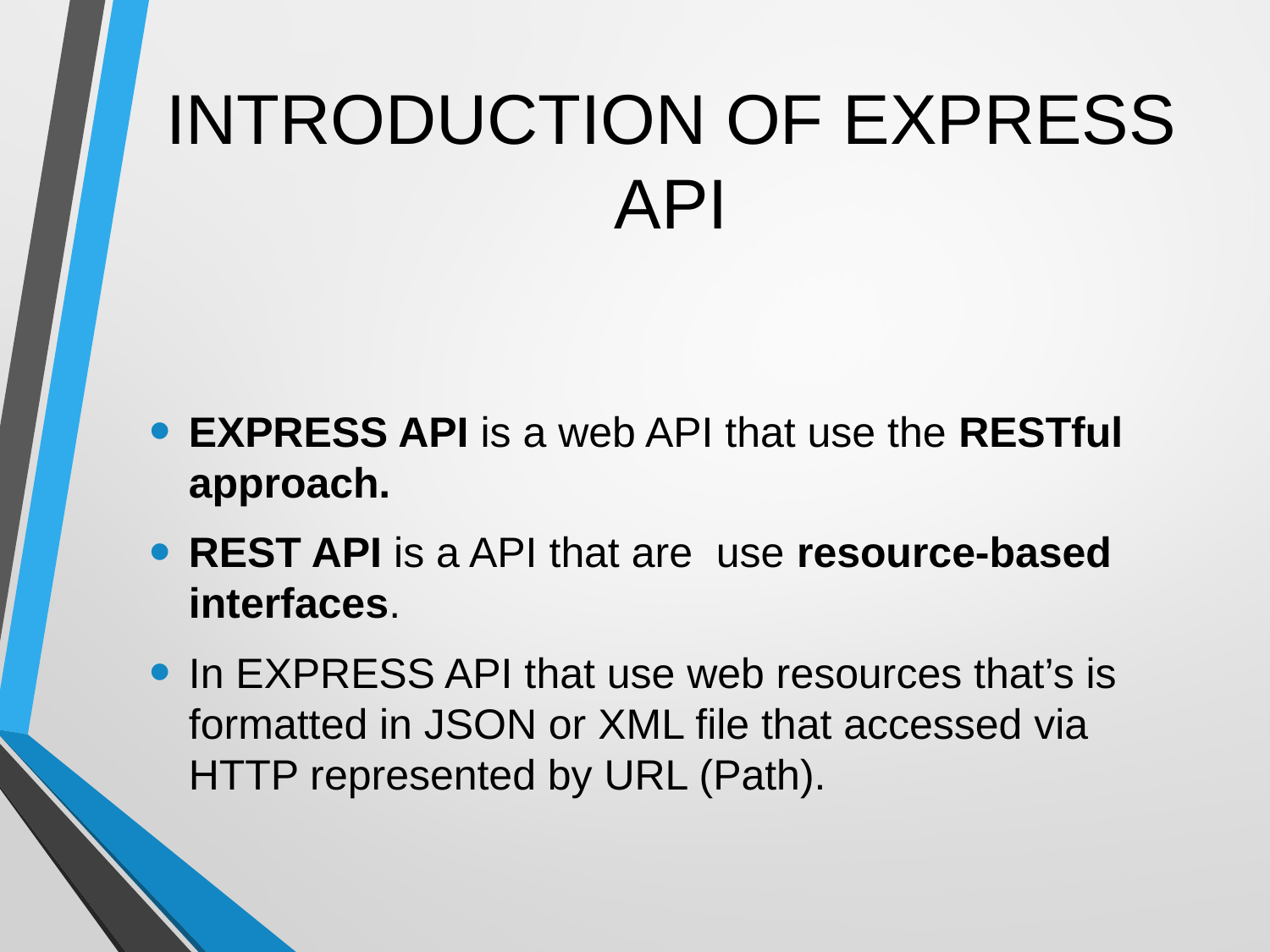

# INTRODUCTION OF EXPRESS API
EXPRESS API is a web API that use the RESTful approach.
REST API is a API that are  use resource-based  interfaces.
In EXPRESS API that use web resources that’s is formatted in JSON or XML file that accessed via HTTP represented by URL (Path).